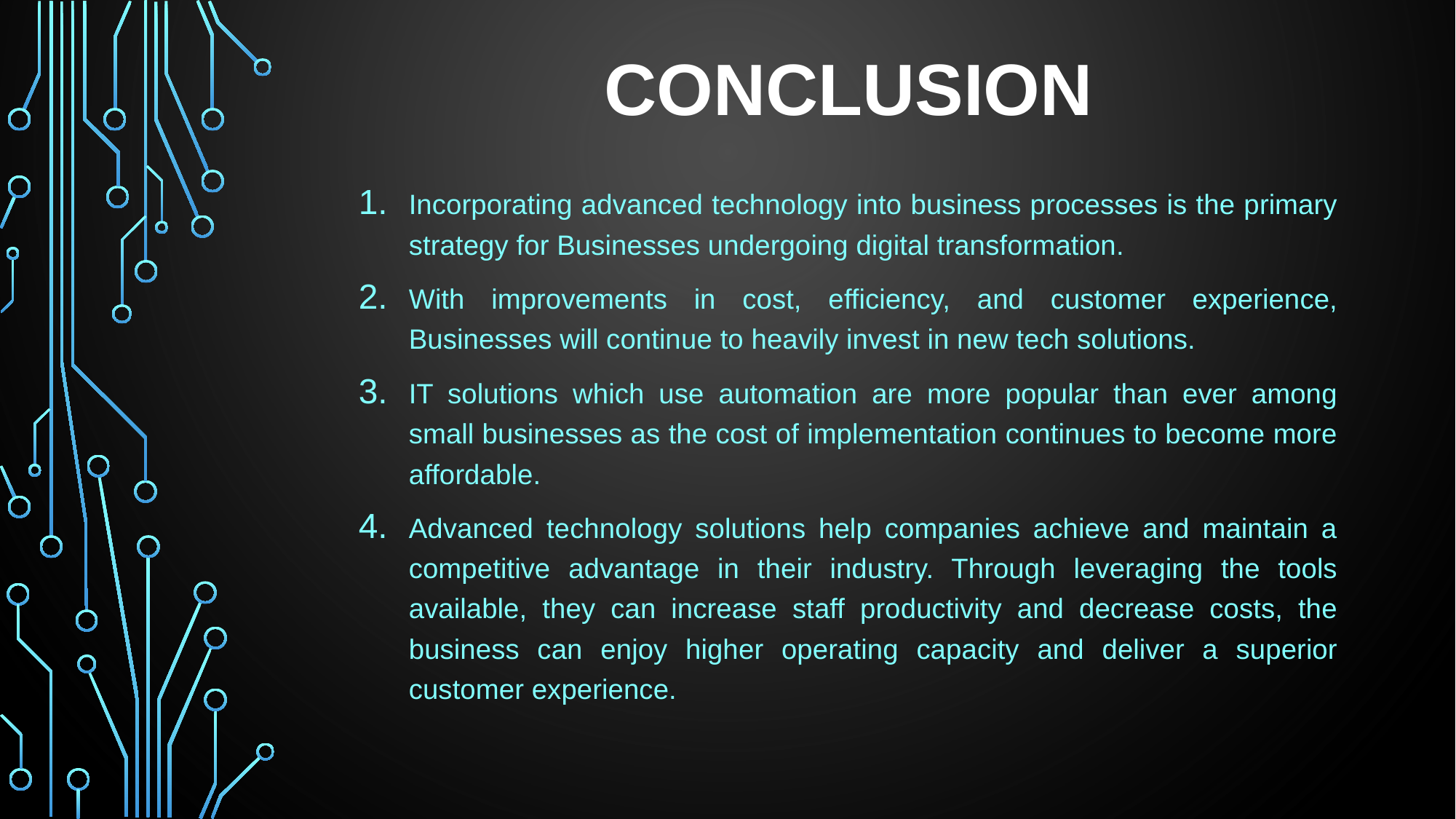

# CONCLUSION
Incorporating advanced technology into business processes is the primary strategy for Businesses undergoing digital transformation.
With improvements in cost, efficiency, and customer experience, Businesses will continue to heavily invest in new tech solutions.
IT solutions which use automation are more popular than ever among small businesses as the cost of implementation continues to become more affordable.
Advanced technology solutions help companies achieve and maintain a competitive advantage in their industry. Through leveraging the tools available, they can increase staff productivity and decrease costs, the business can enjoy higher operating capacity and deliver a superior customer experience.